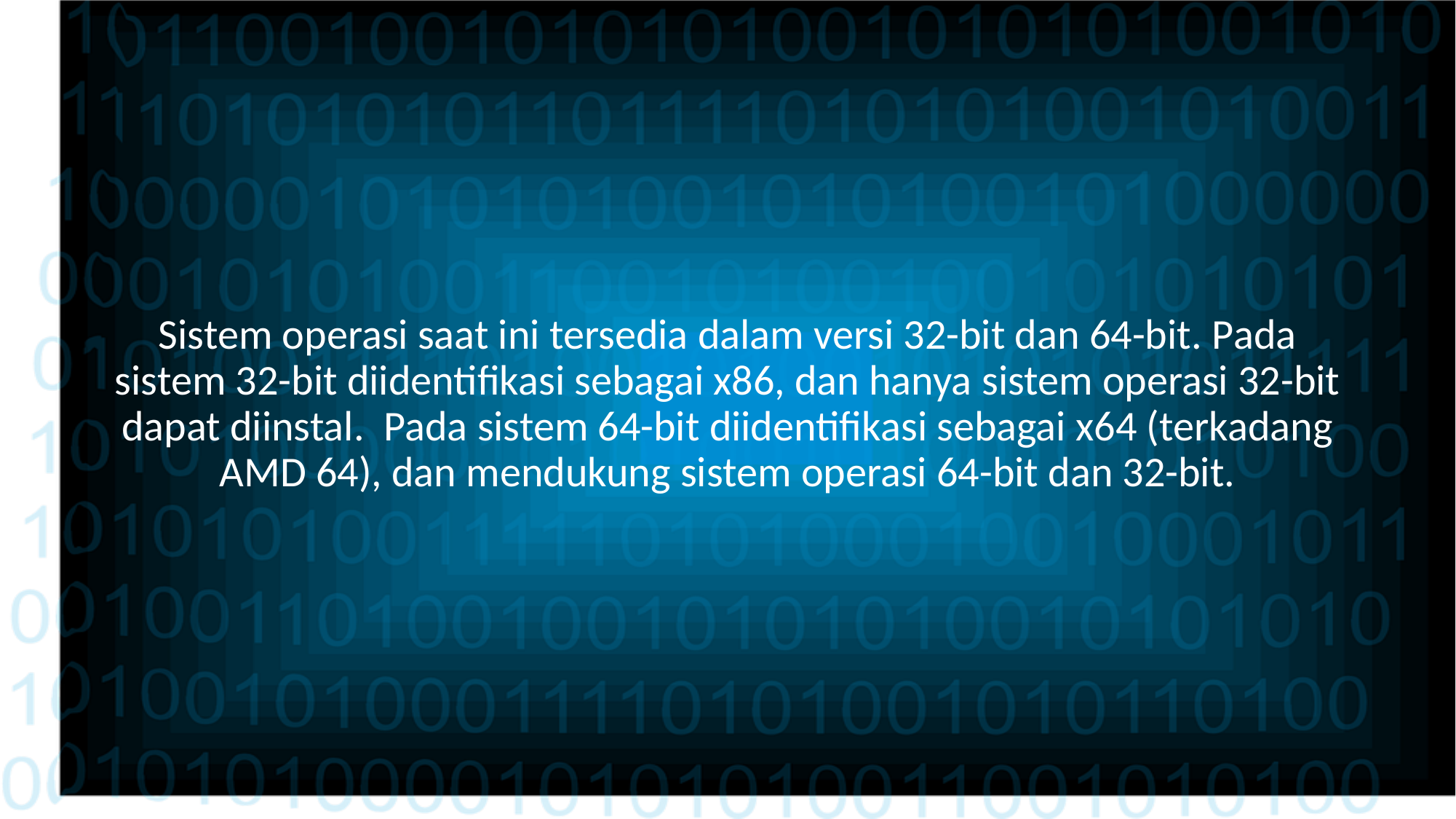

Sistem operasi saat ini tersedia dalam versi 32-bit dan 64-bit. Pada sistem 32-bit diidentifikasi sebagai x86, dan hanya sistem operasi 32-bit dapat diinstal.  Pada sistem 64-bit diidentifikasi sebagai x64 (terkadang AMD 64), dan mendukung sistem operasi 64-bit dan 32-bit.